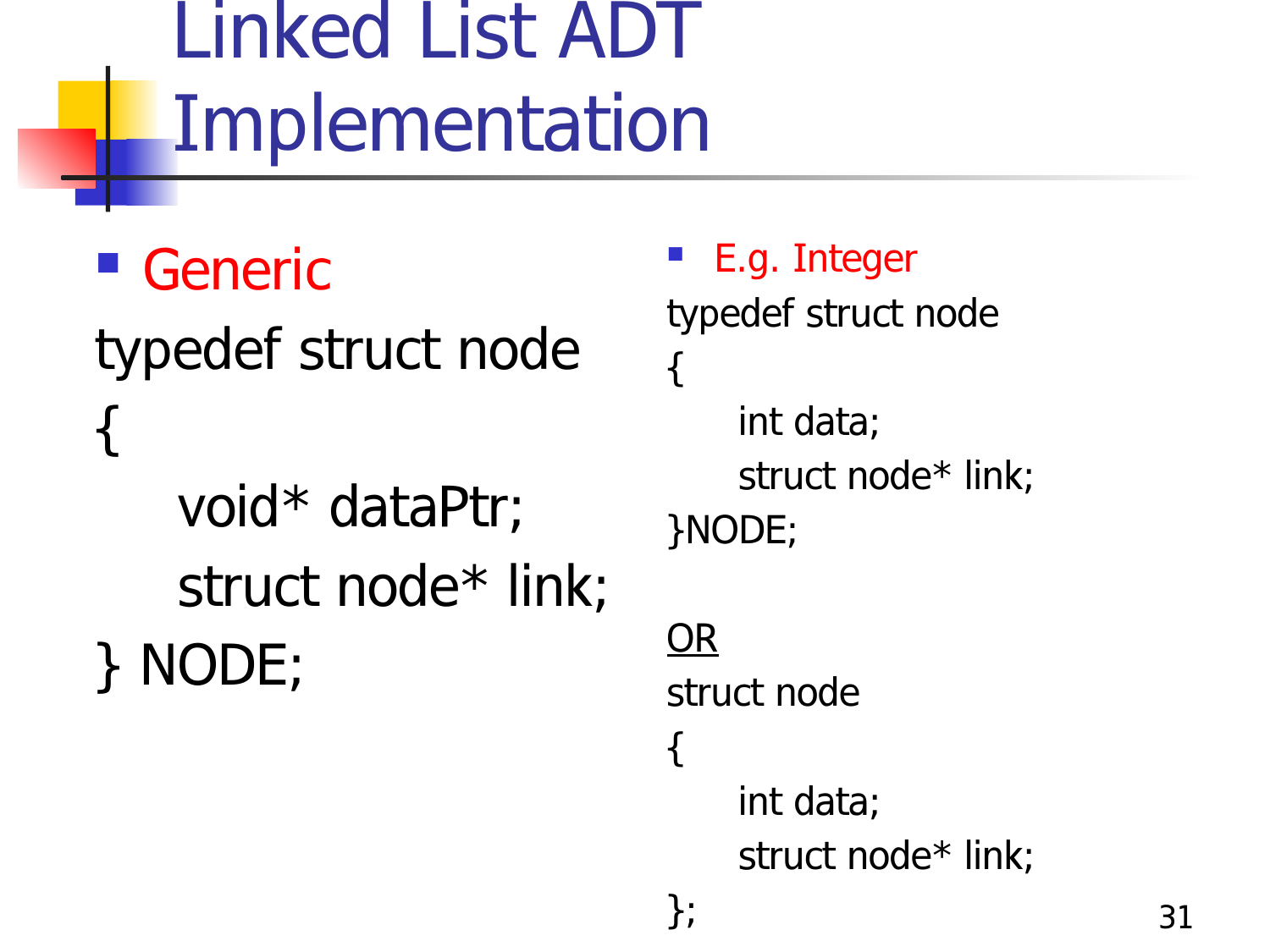

# Linked List ADT Implementation
Generic
typedef struct node
{
	  void* dataPtr;
	  struct node* link;
} NODE;
E.g. Integer
typedef struct node
{
	  int data;
	  struct node* link;
}NODE;

OR
struct node
{
	  int data;
	  struct node* link;
};
31